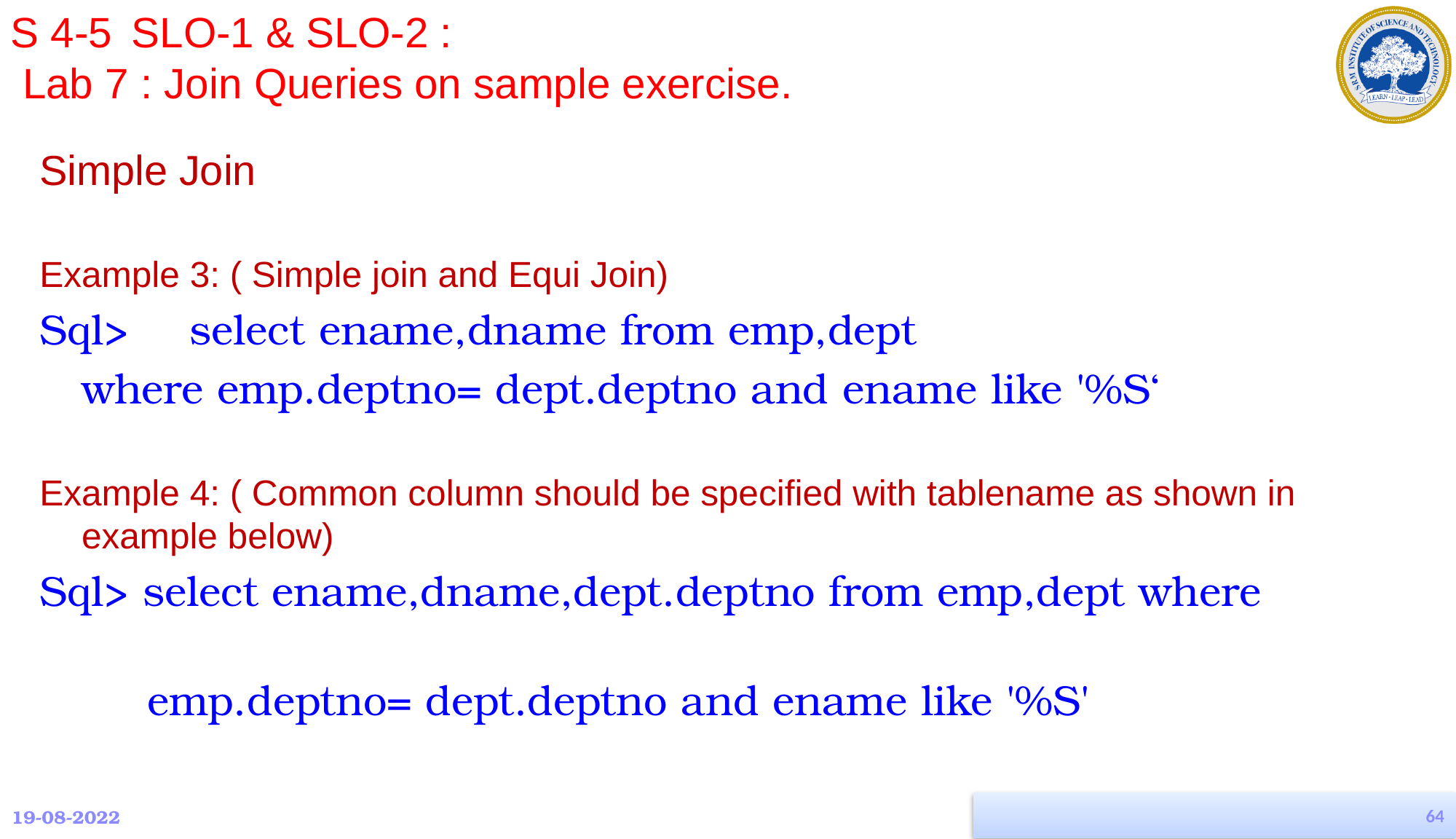

S 4-5	 SLO-1 & SLO-2 :
 Lab 7 : Join Queries on sample exercise.
Simple Join

Example 3: ( Simple join and Equi Join)
Sql> 	select ename,dname from emp,dept
		where emp.deptno= dept.deptno and ename like '%S‘

Example 4: ( Common column should be specified with tablename as shown in example below)
Sql> select ename,dname,dept.deptno from emp,dept where
        emp.deptno= dept.deptno and ename like '%S'
64
19-08-2022